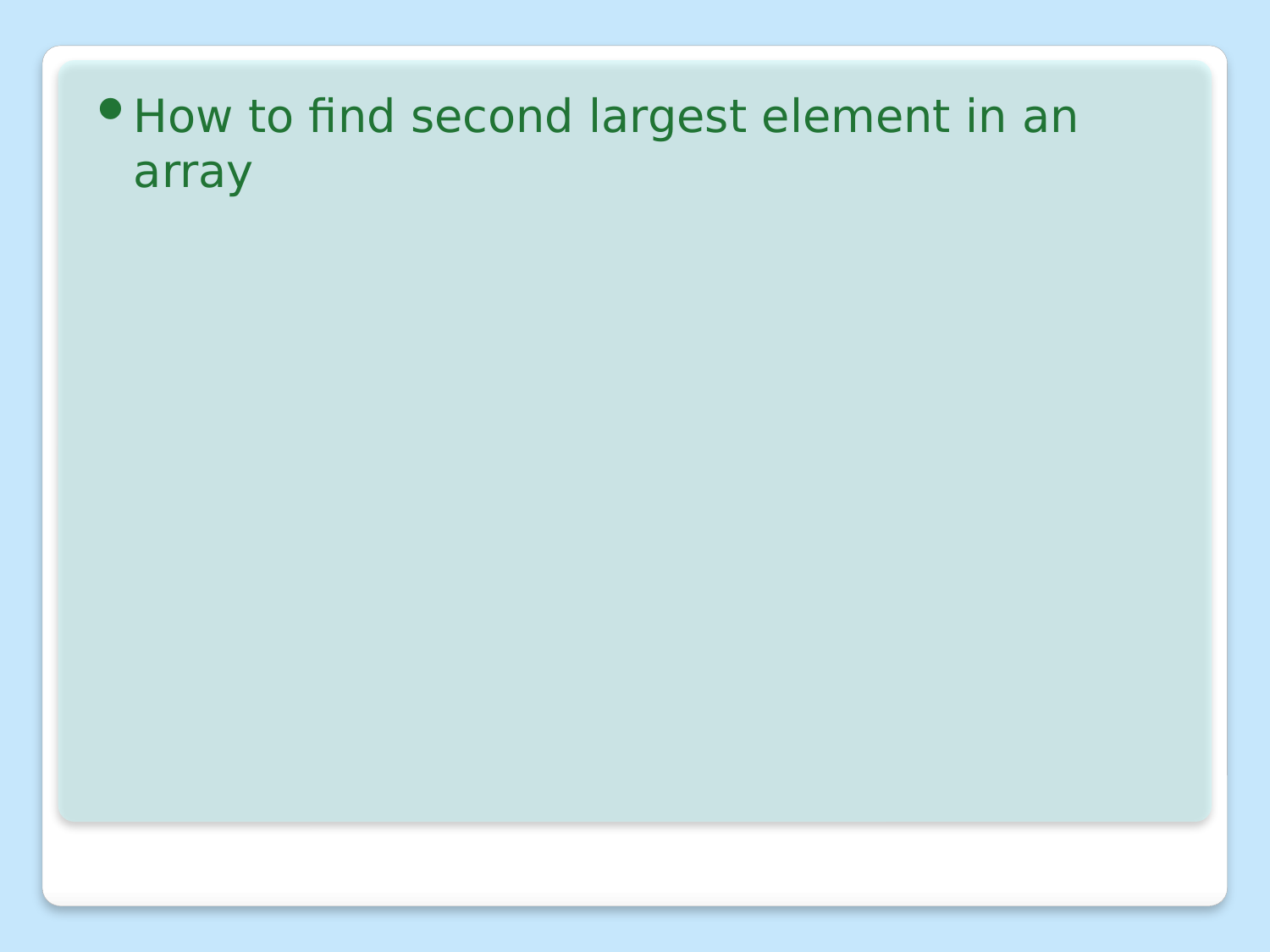

How to find second largest element in an array
#